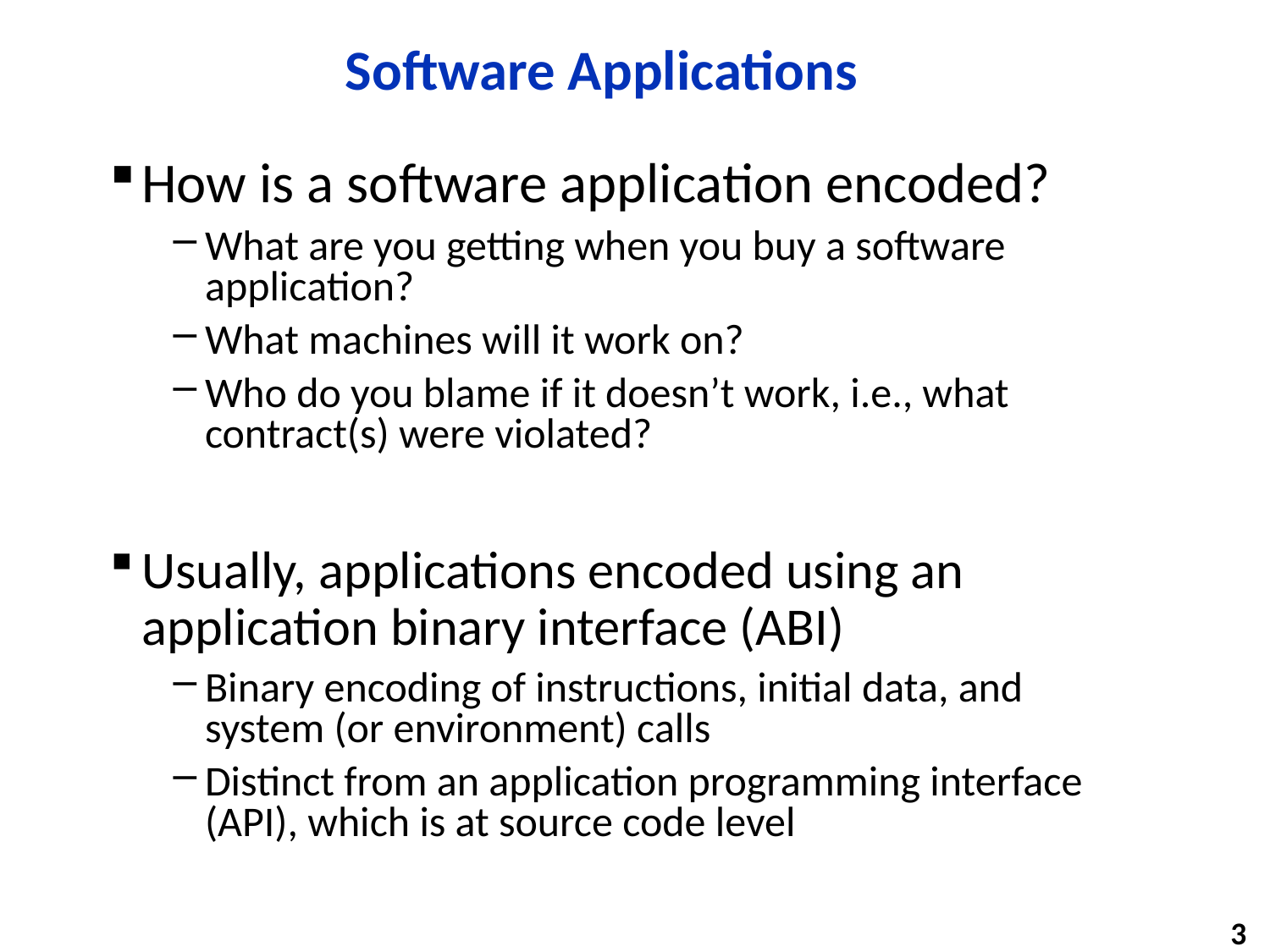

# Software Applications
How is a software application encoded?
What are you getting when you buy a software application?
What machines will it work on?
Who do you blame if it doesn’t work, i.e., what contract(s) were violated?

Usually, applications encoded using an application binary interface (ABI)
Binary encoding of instructions, initial data, and system (or environment) calls
Distinct from an application programming interface (API), which is at source code level

3